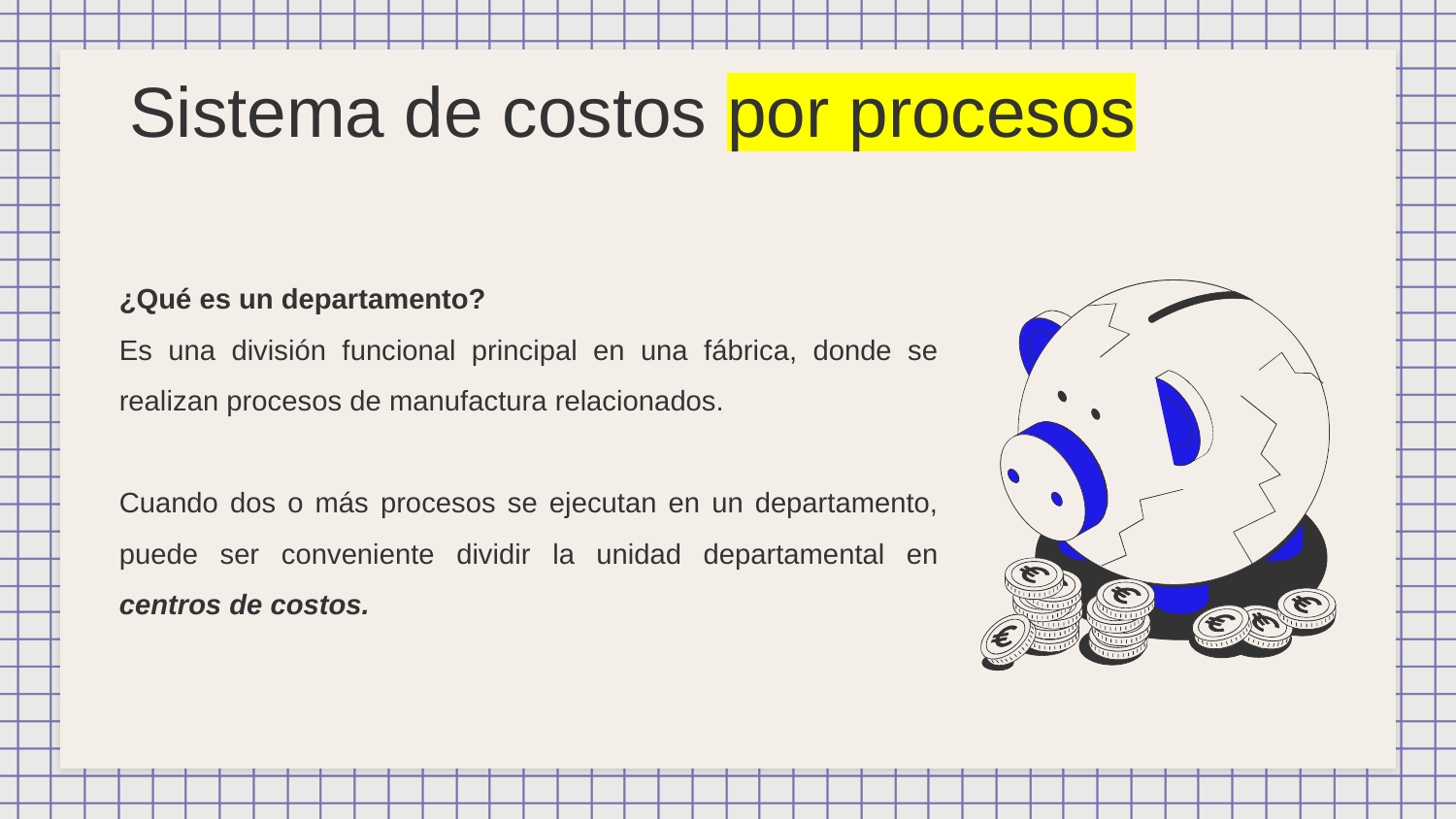

# Sistema de costos por procesos
¿Qué es un departamento?
Es una división funcional principal en una fábrica, donde se realizan procesos de manufactura relacionados.

Cuando dos o más procesos se ejecutan en un departamento, puede ser conveniente dividir la unidad departamental en centros de costos.